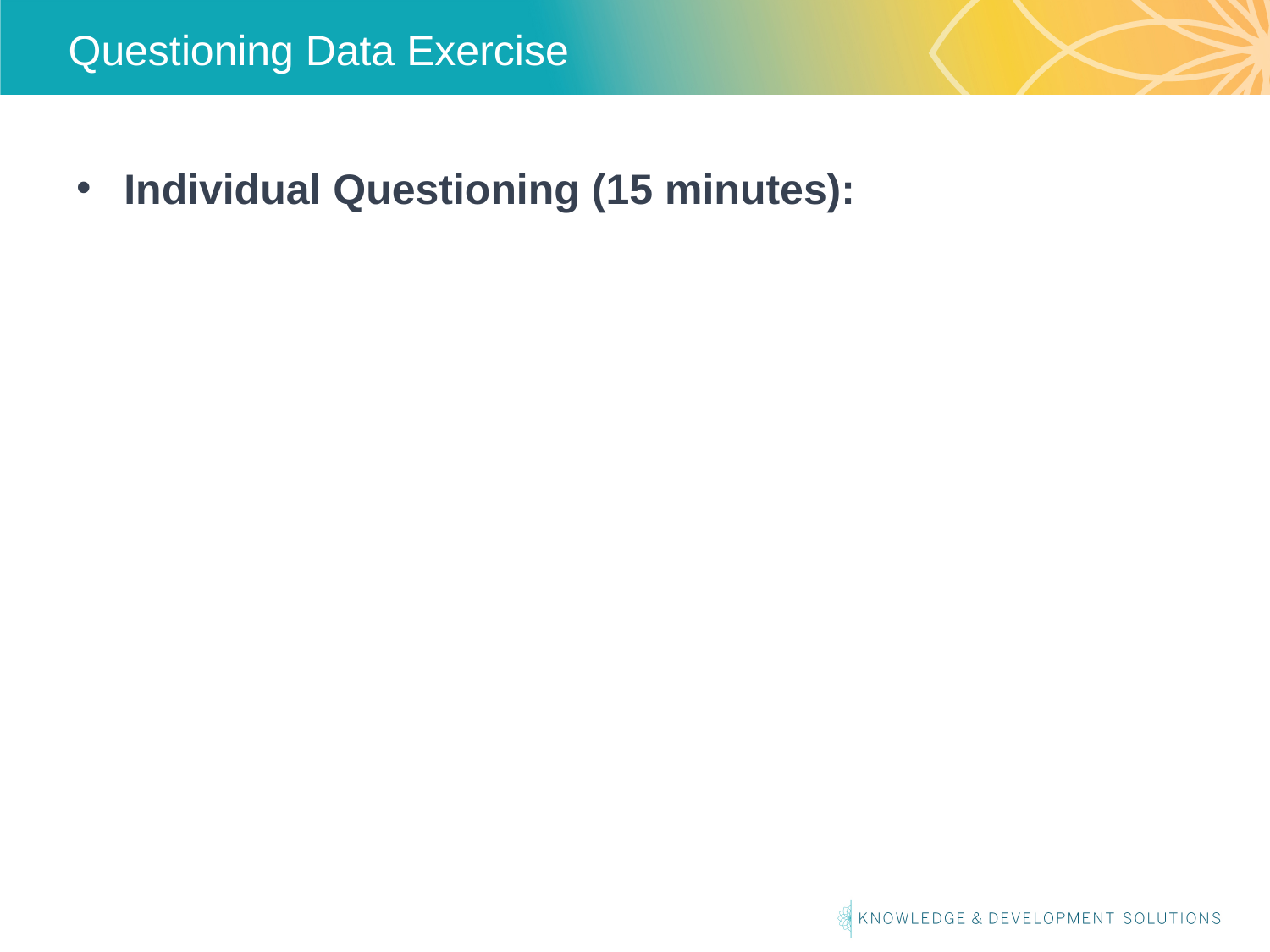

# Questioning Data Exercise

Individual Questioning (15 minutes):